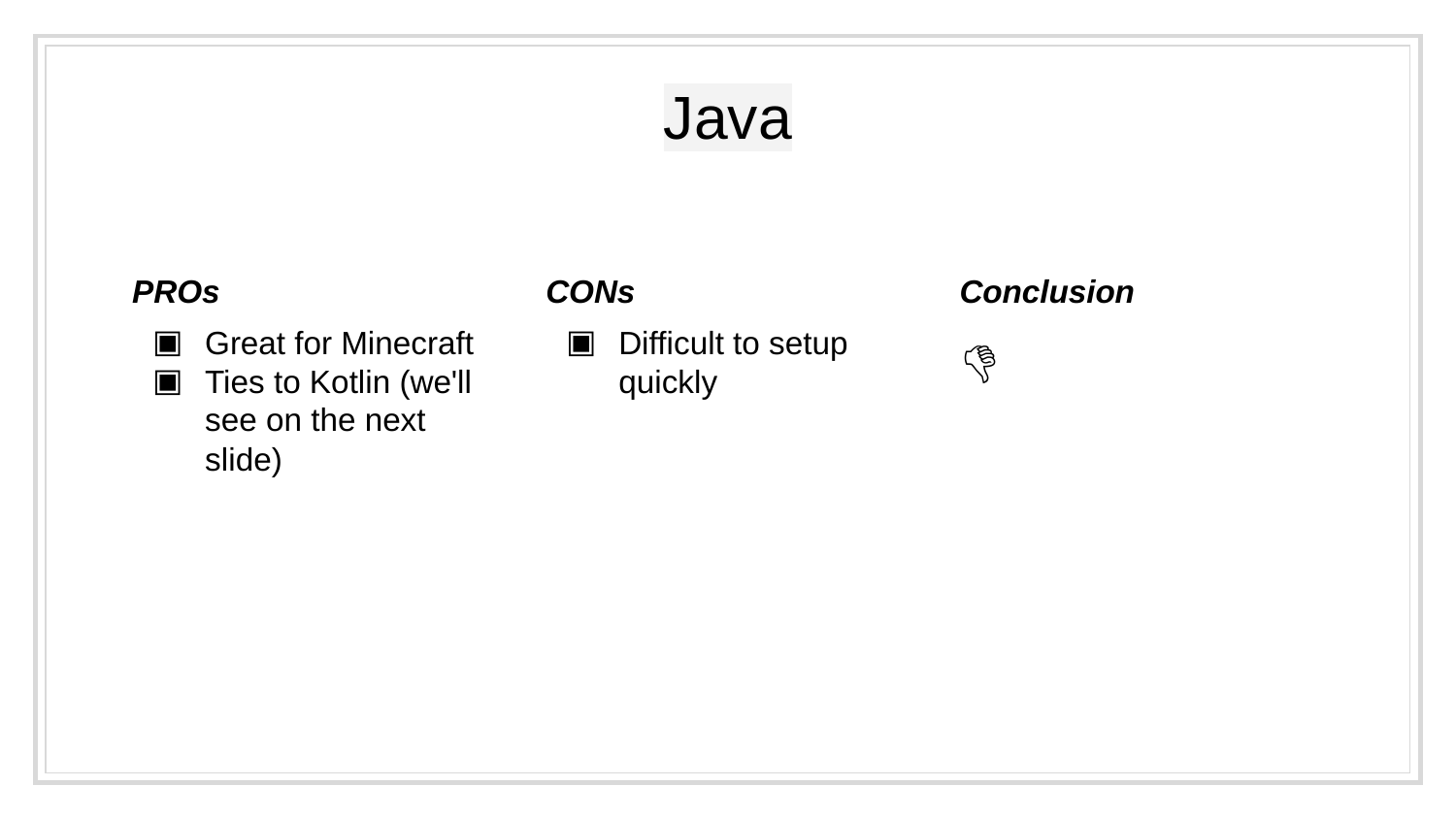

# Java
PROs
Great for Minecraft
Ties to Kotlin (we'll see on the next slide)
CONs
Difficult to setup quickly
Conclusion
👎